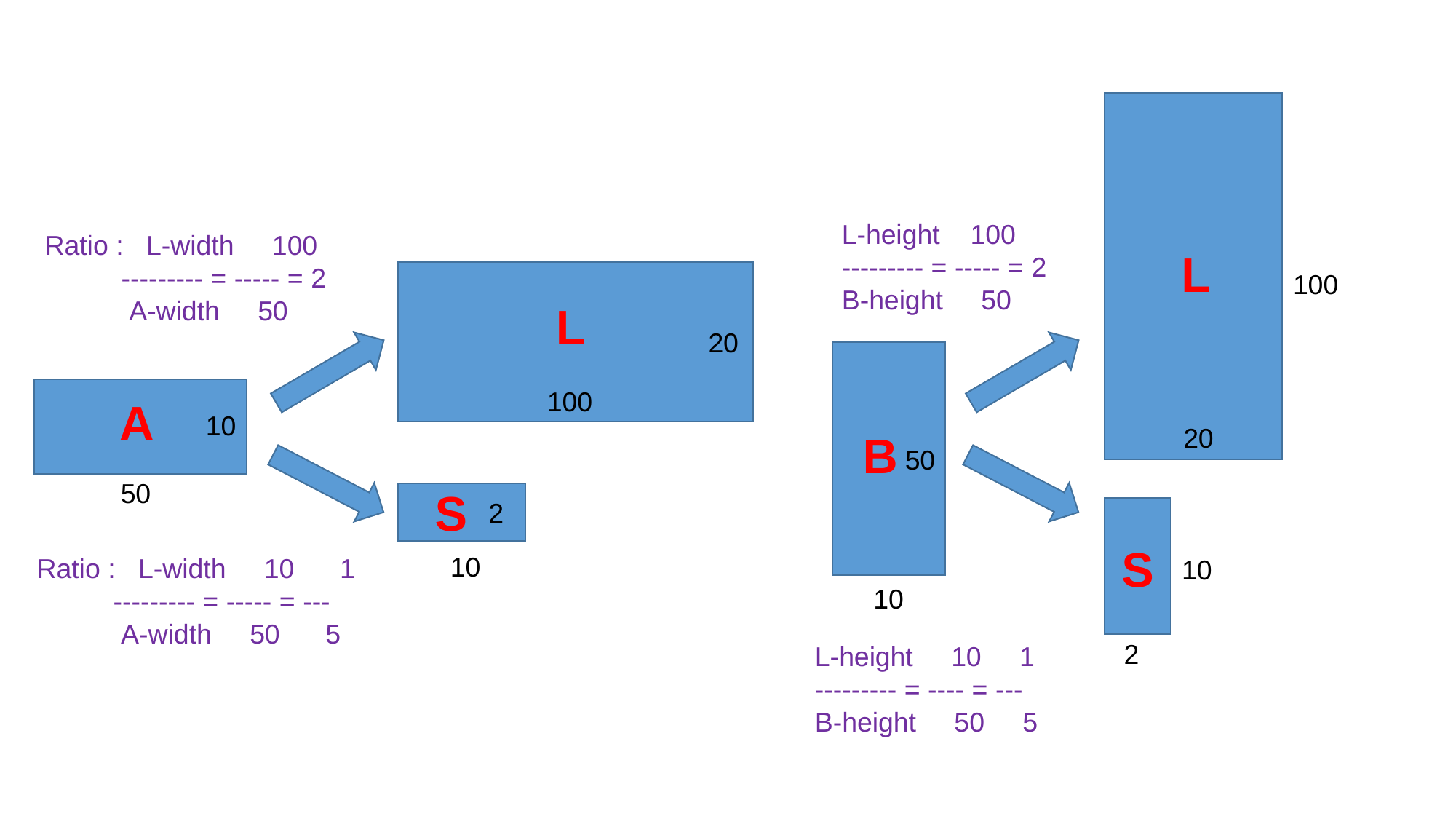

L-height    100
--------- = ----- = 2
B-height     50

Ratio :   L-width     100
          --------- = ----- = 2
           A-width     50

L

100
L
20

100
A
10
20
B
50

50
S

2

S
10
Ratio :   L-width     10      1
          --------- = ----- = ---
           A-width     50      5

10
10
2
L-height     10     1
--------- = ---- = ---
B-height     50     5